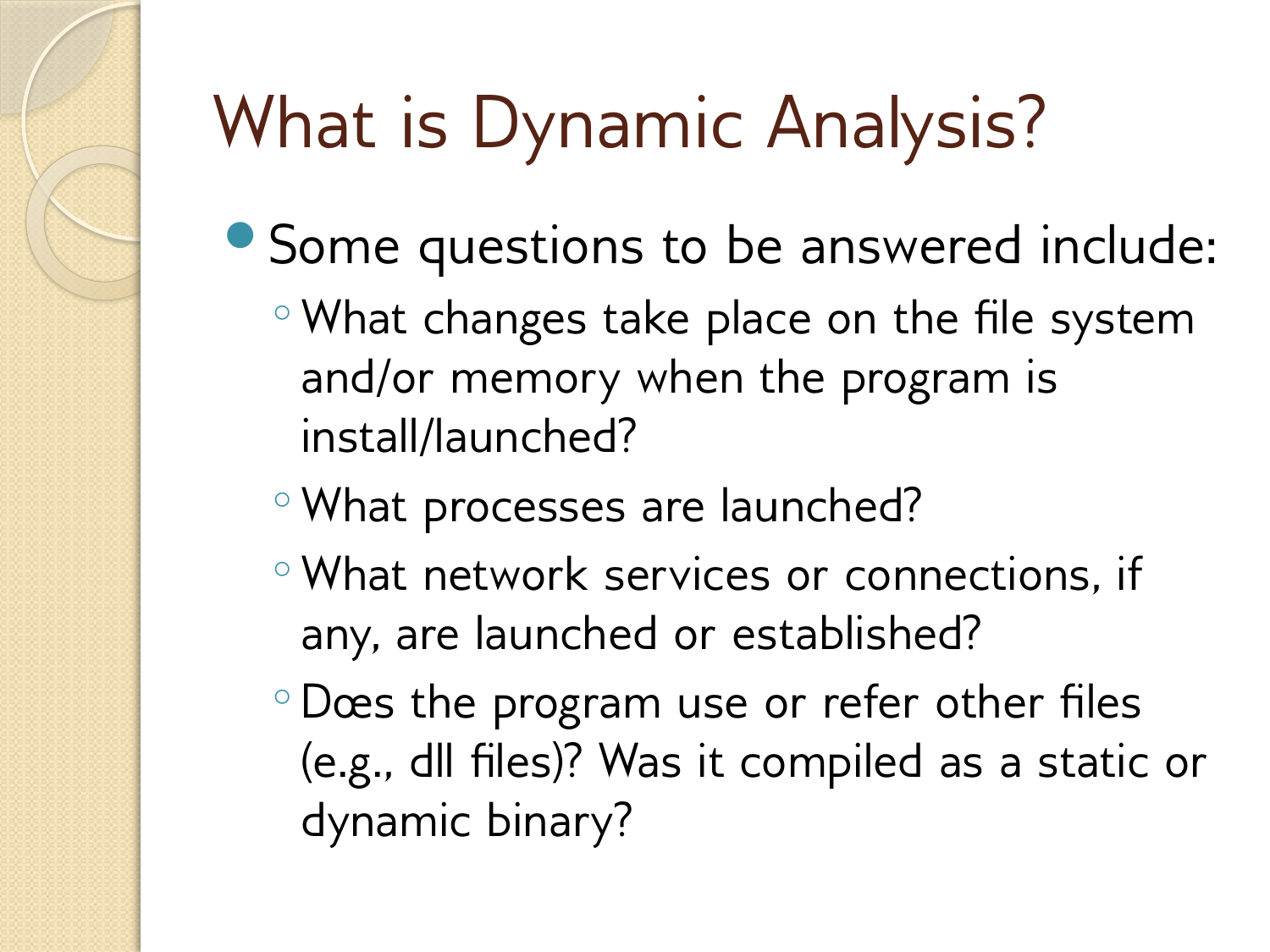

# What is Dynamic Analysis?
Some questions to be answered include:
What changes take place on the file system and/or memory when the program is install/launched?
What processes are launched?
What network services or connections, if any, are launched or established?
Does the program use or refer other files (e.g., dll files)? Was it compiled as a static or dynamic binary?